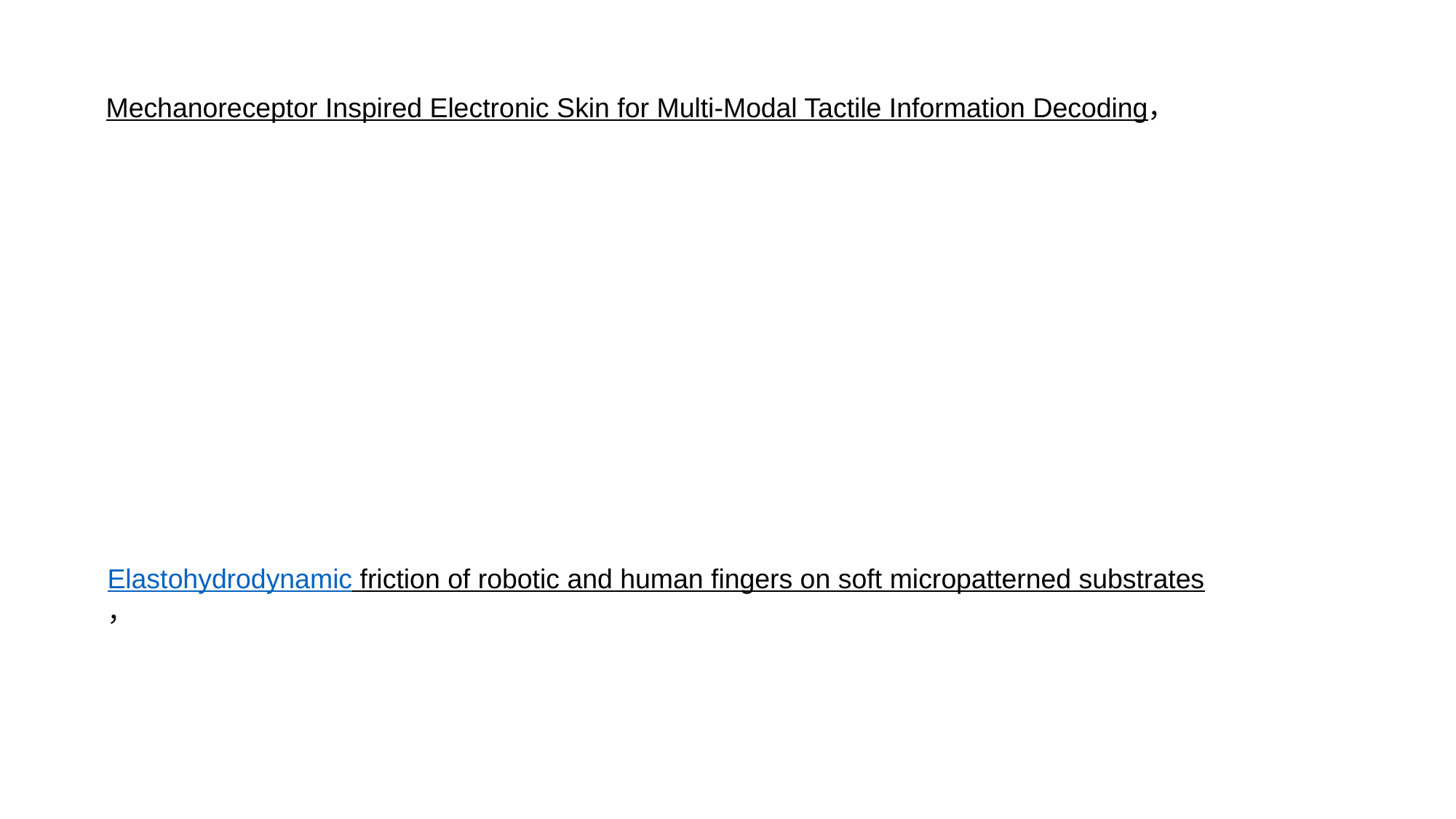

Mechanoreceptor Inspired Electronic Skin for Multi-Modal Tactile Information Decoding，
Elastohydrodynamic friction of robotic and human fingers on soft micropatterned substrates，